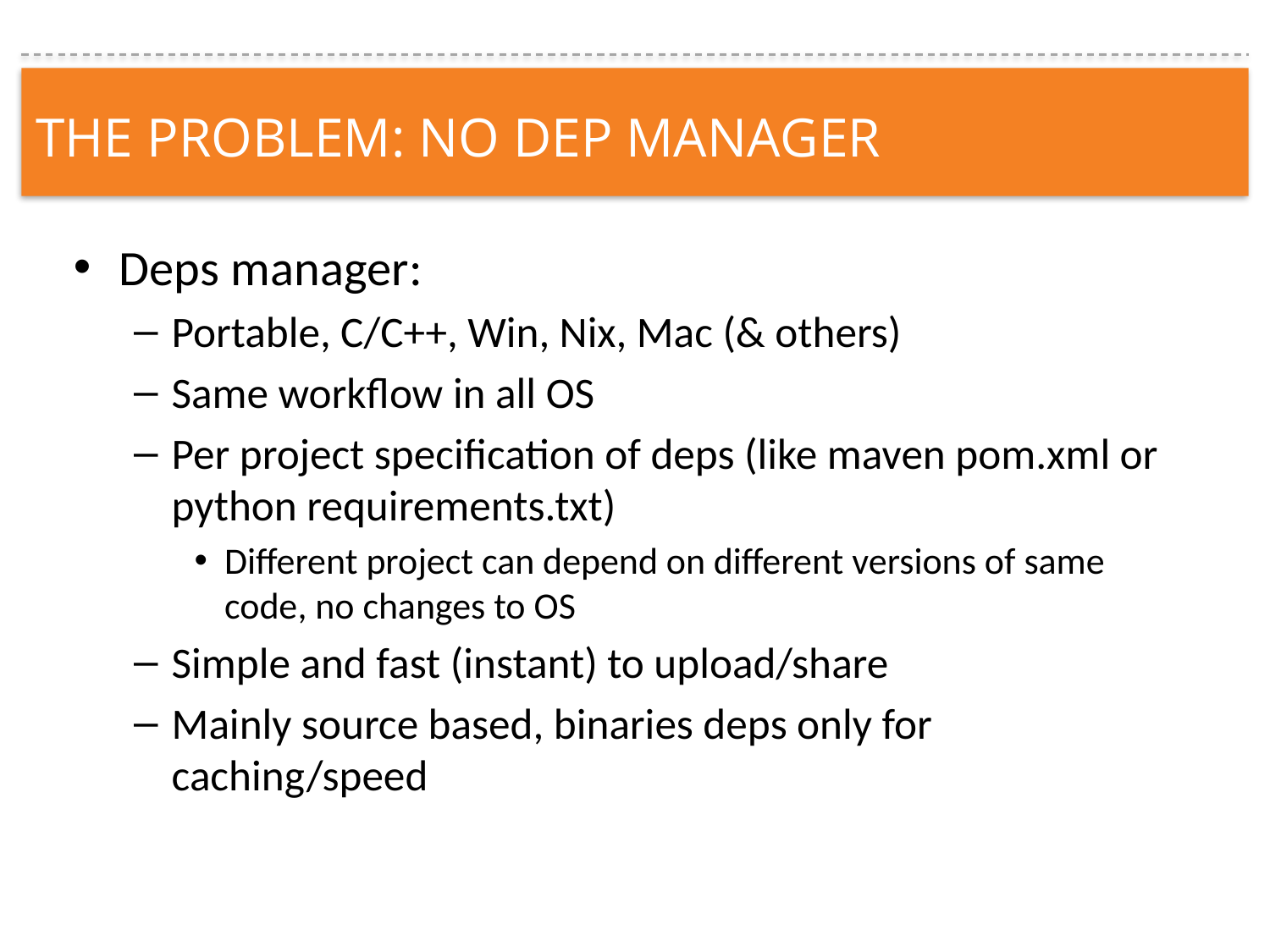

THE PROBLEM: NO DEP MANAGER
Deps manager:
Portable, C/C++, Win, Nix, Mac (& others)
Same workflow in all OS
Per project specification of deps (like maven pom.xml or python requirements.txt)
Different project can depend on different versions of same code, no changes to OS
Simple and fast (instant) to upload/share
Mainly source based, binaries deps only for caching/speed